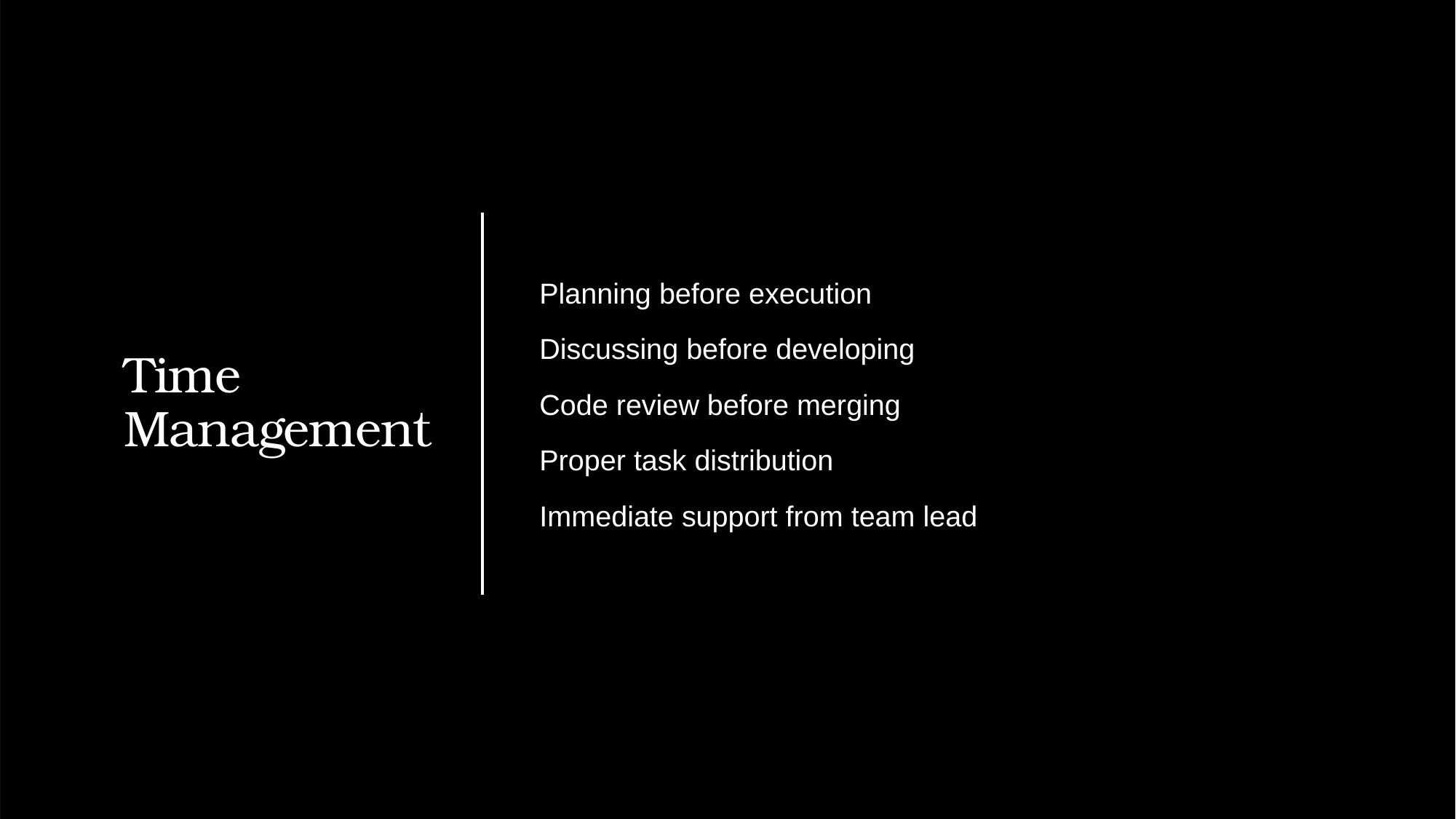

# Time Management
Planning before execution
Discussing before developing
Code review before merging
Proper task distribution
Immediate support from team lead